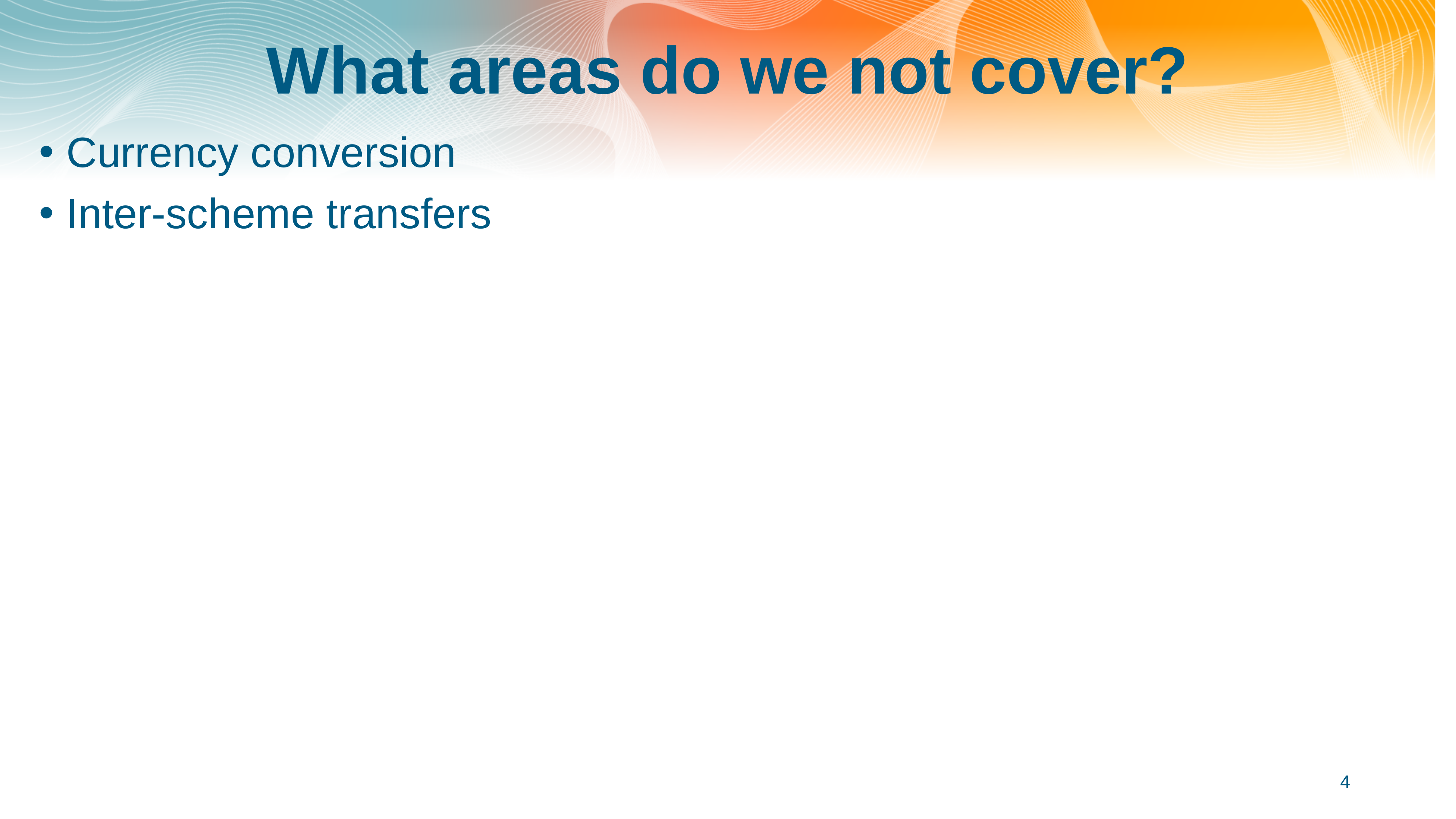

# What areas do we not cover?
Currency conversion
Inter-scheme transfers
4